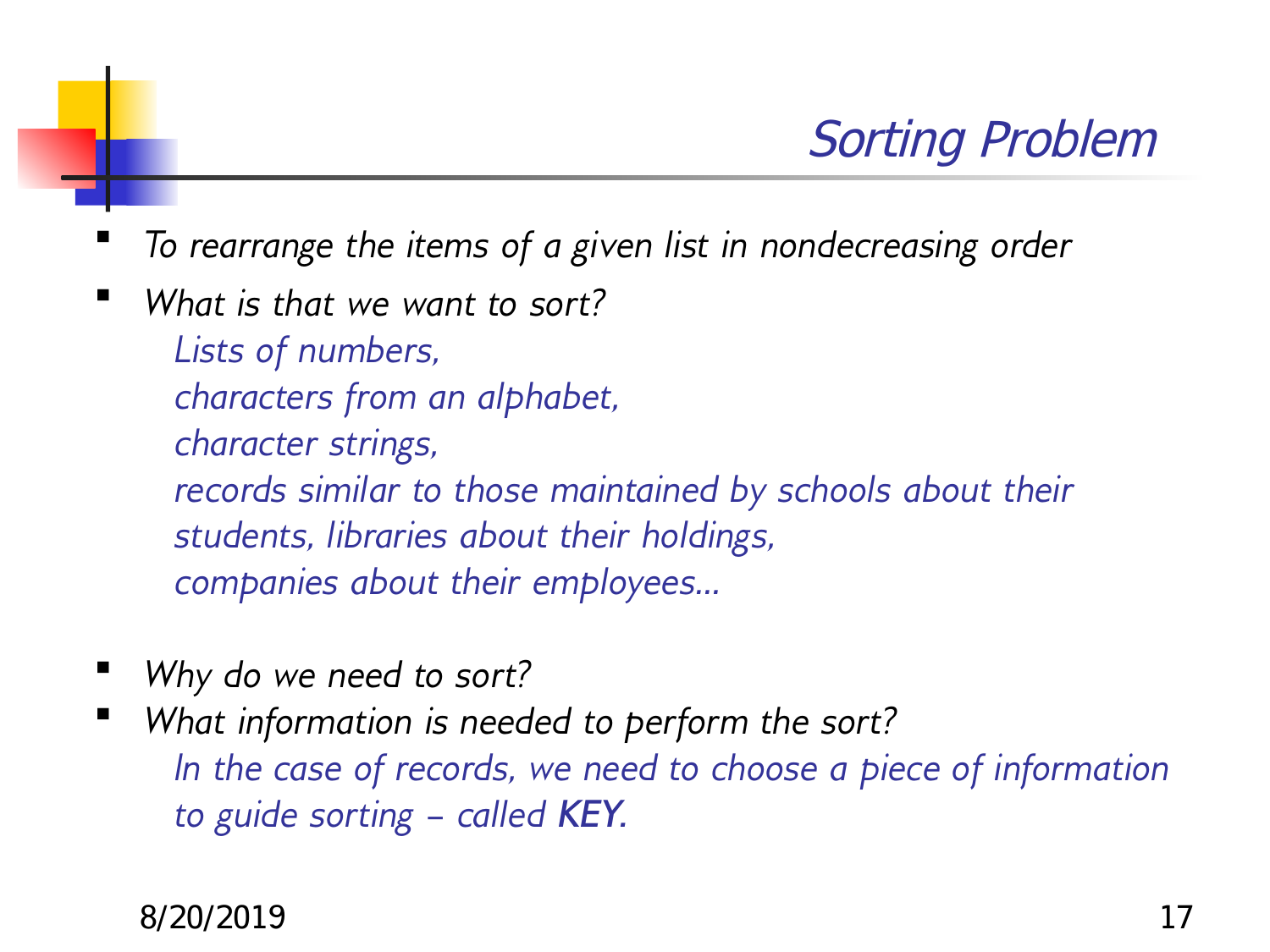

# Sorting Problem
To rearrange the items of a given list in nondecreasing order
What is that we want to sort?
Lists of numbers,
characters from an alphabet,
character strings,
records similar to those maintained by schools about their students, libraries about their holdings,
companies about their employees…

Why do we need to sort?
What information is needed to perform the sort?
In the case of records, we need to choose a piece of information to guide sorting – called KEY.
8/20/2019
17